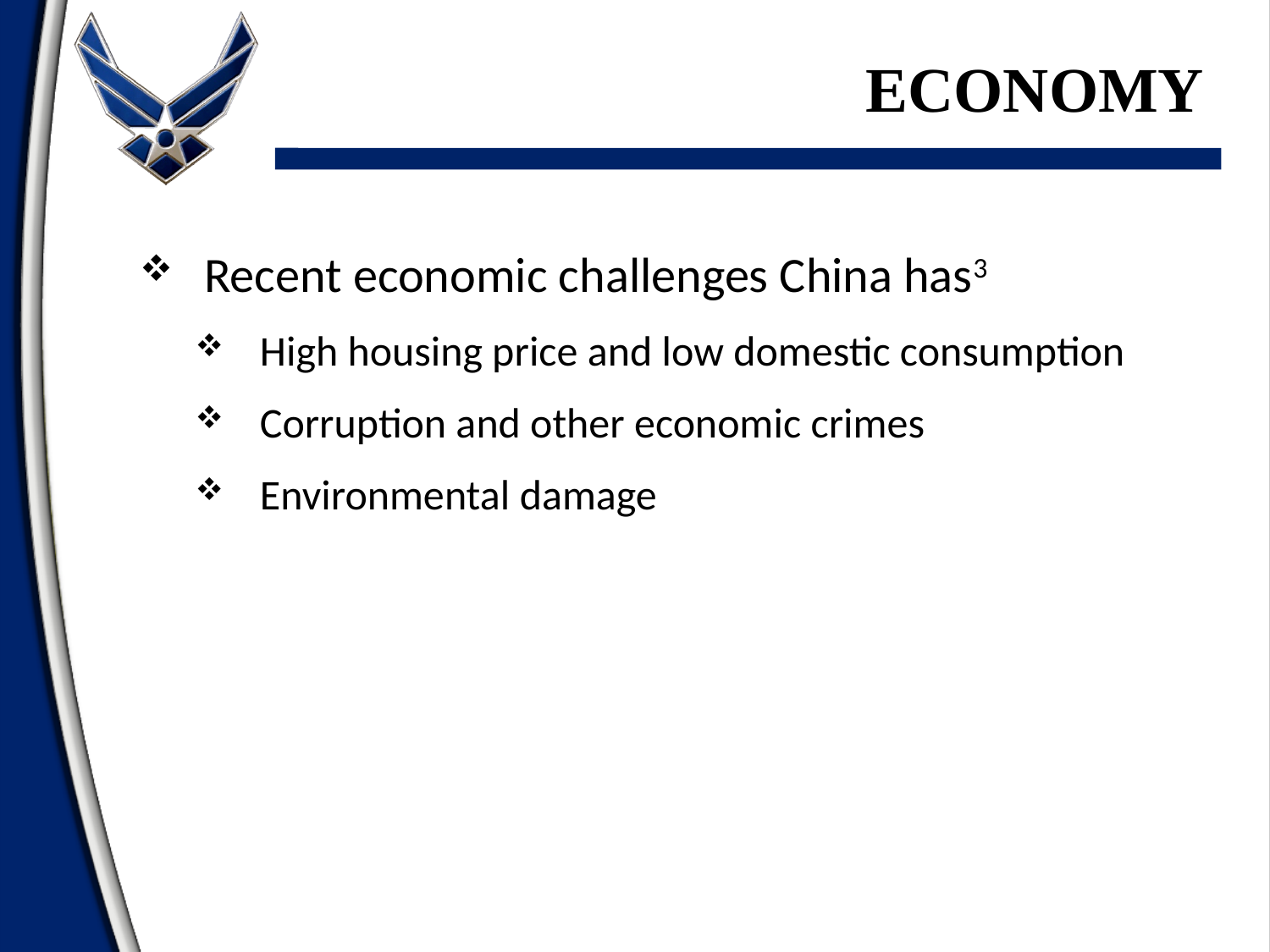

ECONOMY
Recent economic challenges China has3
High housing price and low domestic consumption
Corruption and other economic crimes
Environmental damage